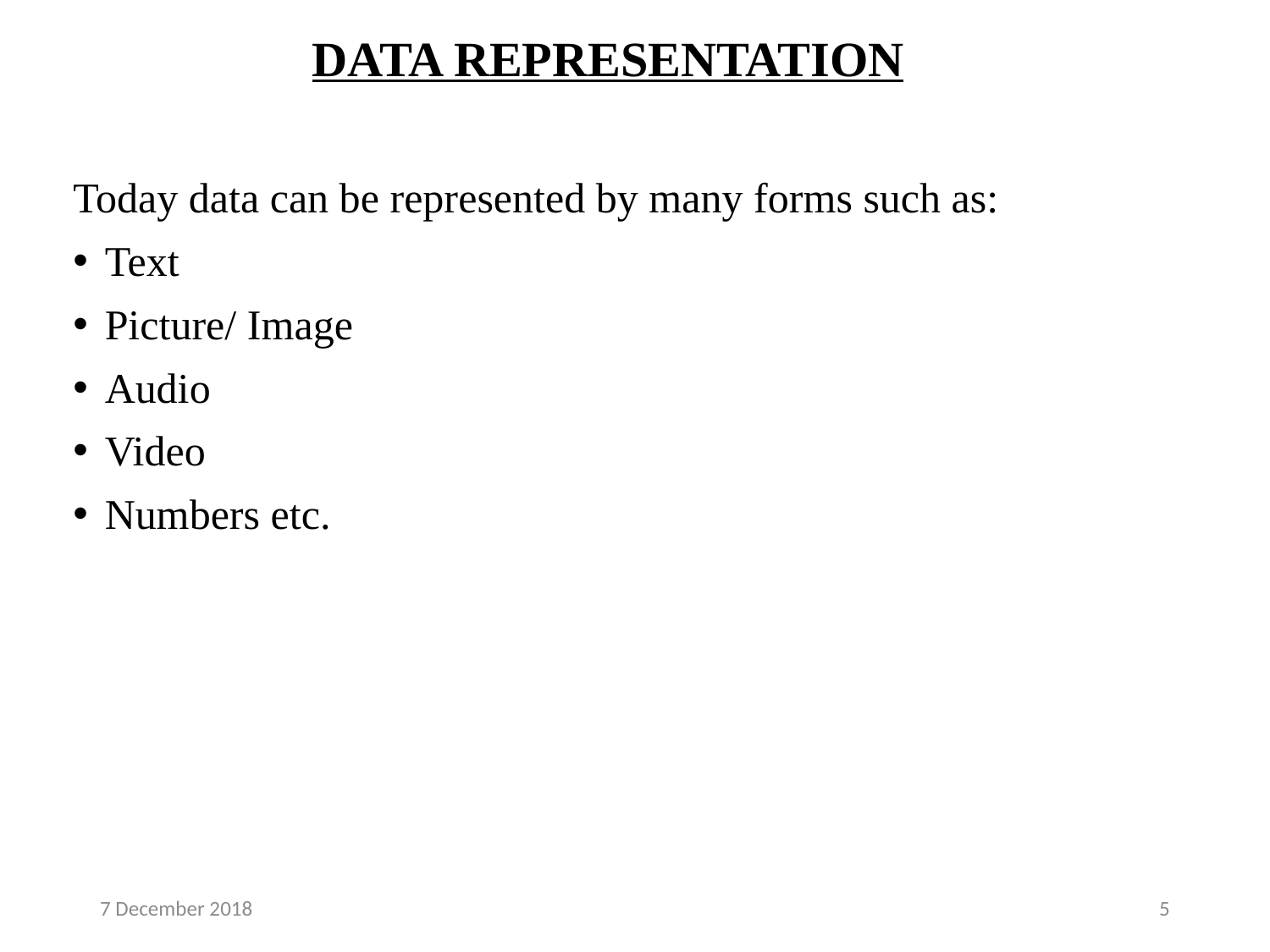

# DATA REPRESENTATION

Today data can be represented by many forms such as:
Text
Picture/ Image
Audio
Video
Numbers etc.
7 December 2018
5